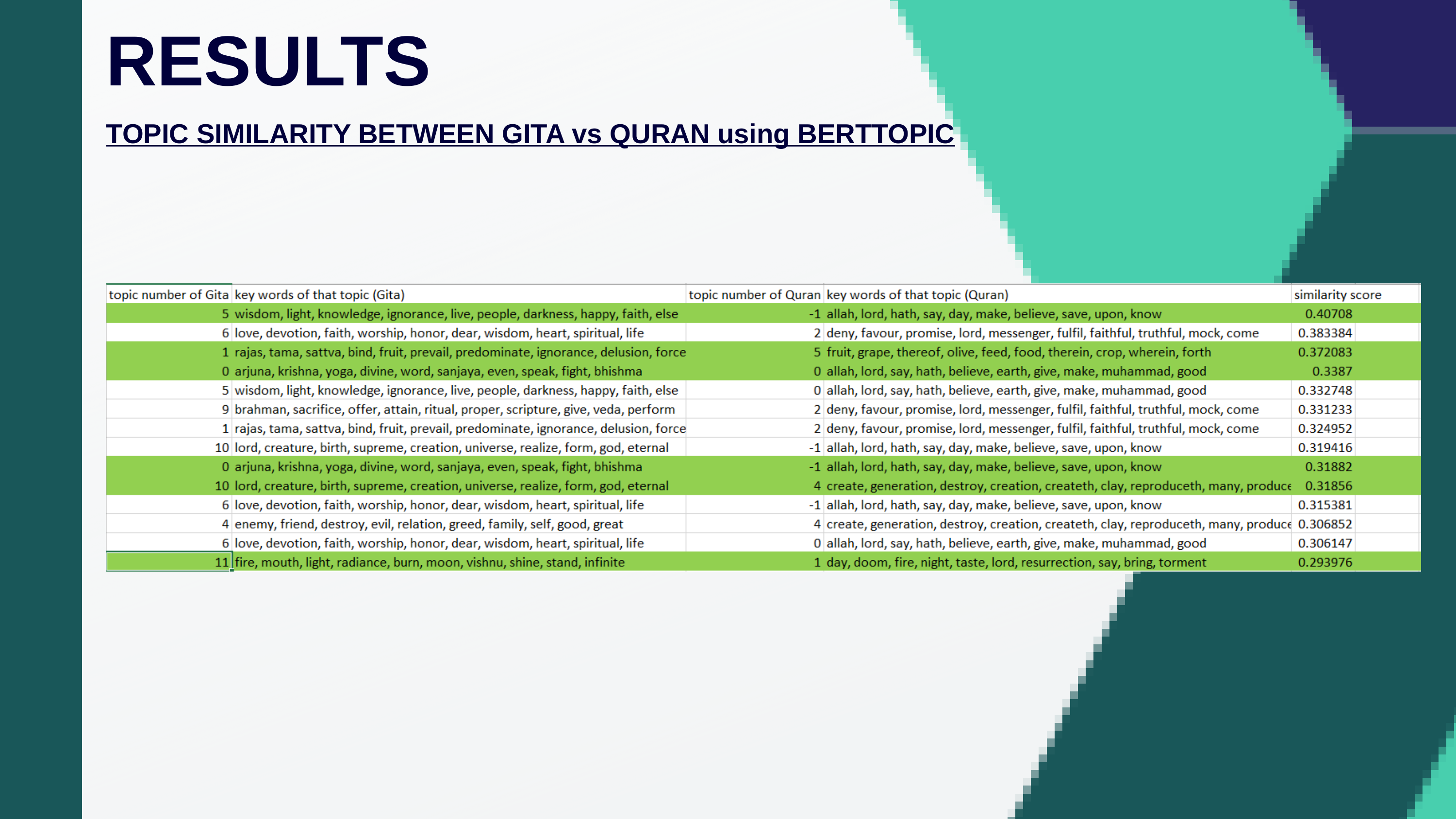

RESULTS
TOPIC SIMILARITY BETWEEN GITA vs QURAN using BERTTOPIC